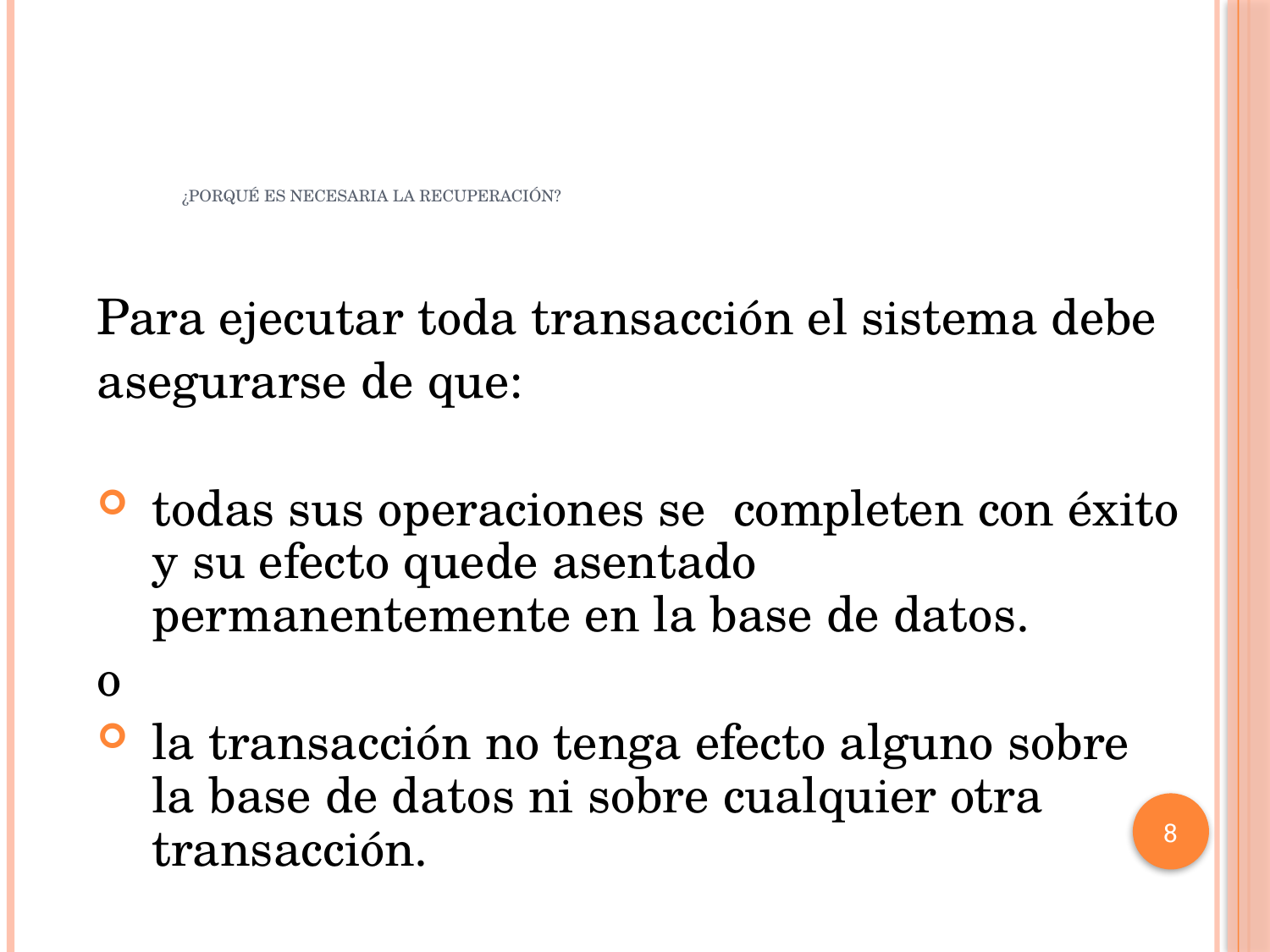

# ¿PORQUÉ ES NECESARIA LA RECUPERACIÓN?
Para ejecutar toda transacción el sistema debe
asegurarse de que:

todas sus operaciones se  completen con éxito y su efecto quede asentado permanentemente en la base de datos.
o
la transacción no tenga efecto alguno sobre la base de datos ni sobre cualquier otra transacción.
8